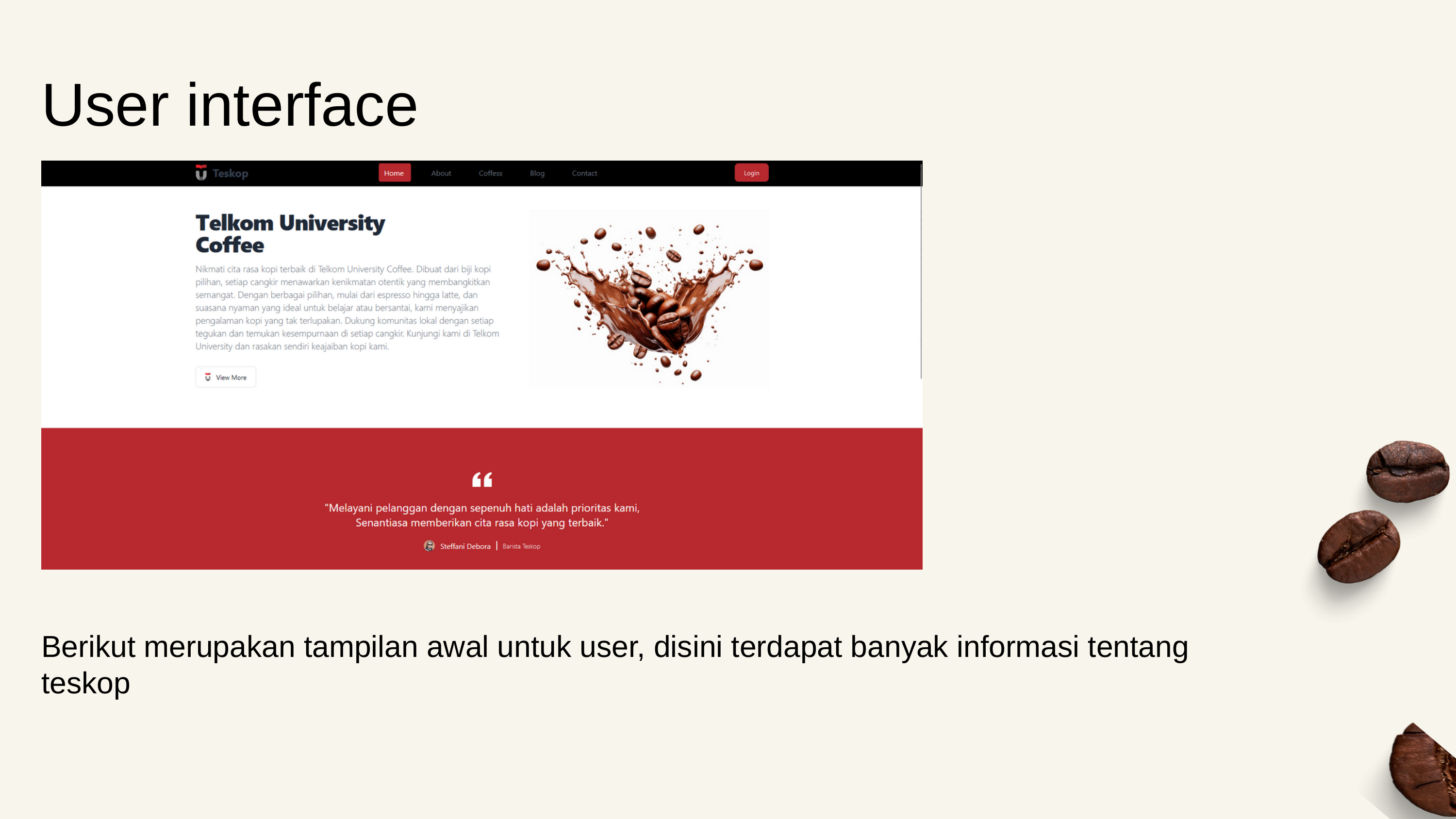

User interface

Berikut merupakan tampilan awal untuk user, disini terdapat banyak informasi tentang teskop